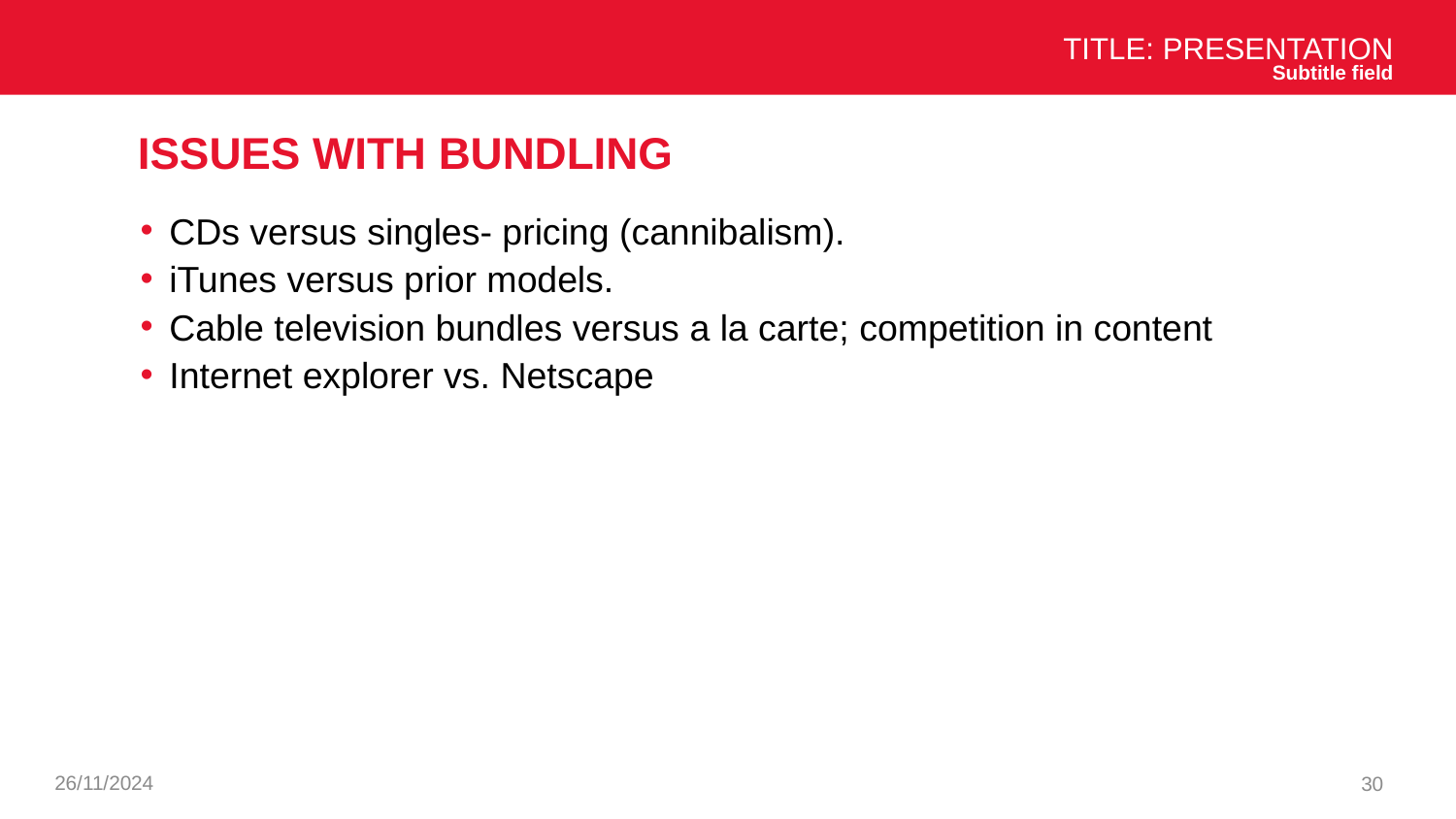

Title: Presentation
Subtitle field
# Issues with bundling
CDs versus singles- pricing (cannibalism).
iTunes versus prior models.
Cable television bundles versus a la carte; competition in content
Internet explorer vs. Netscape

26/11/2024
30